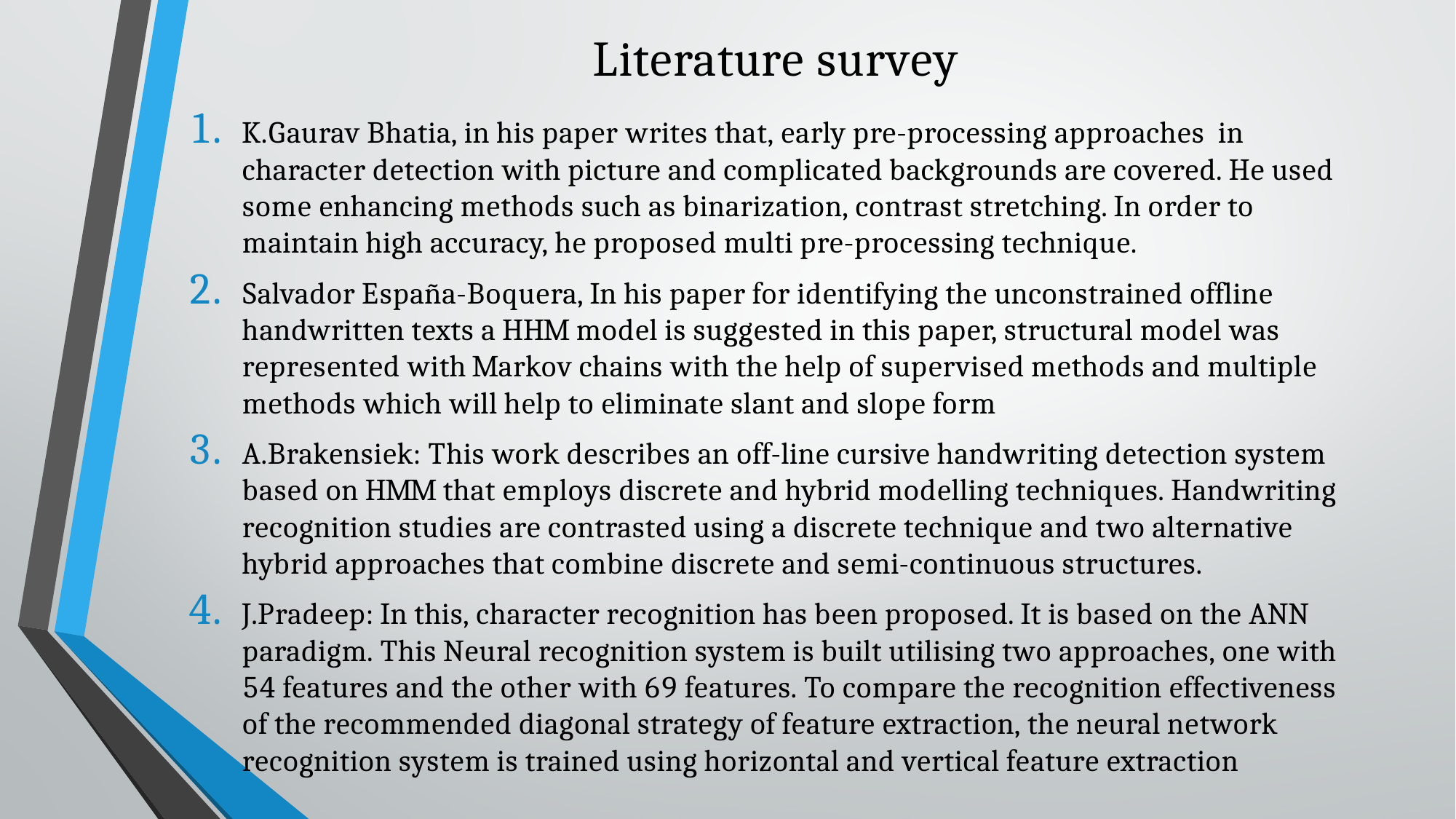

# Literature survey
K.Gaurav Bhatia, in his paper writes that, early pre-processing approaches  in character detection with picture and complicated backgrounds are covered. He used some enhancing methods such as binarization, contrast stretching. In order to maintain high accuracy, he proposed multi pre-processing technique.
Salvador España-Boquera, In his paper for identifying the unconstrained offline handwritten texts a HHM model is suggested in this paper, structural model was represented with Markov chains with the help of supervised methods and multiple methods which will help to eliminate slant and slope form
A.Brakensiek: This work describes an off-line cursive handwriting detection system based on HMM that employs discrete and hybrid modelling techniques. Handwriting recognition studies are contrasted using a discrete technique and two alternative hybrid approaches that combine discrete and semi-continuous structures.
J.Pradeep: In this, character recognition has been proposed. It is based on the ANN paradigm. This Neural recognition system is built utilising two approaches, one with 54 features and the other with 69 features. To compare the recognition effectiveness of the recommended diagonal strategy of feature extraction, the neural network recognition system is trained using horizontal and vertical feature extraction